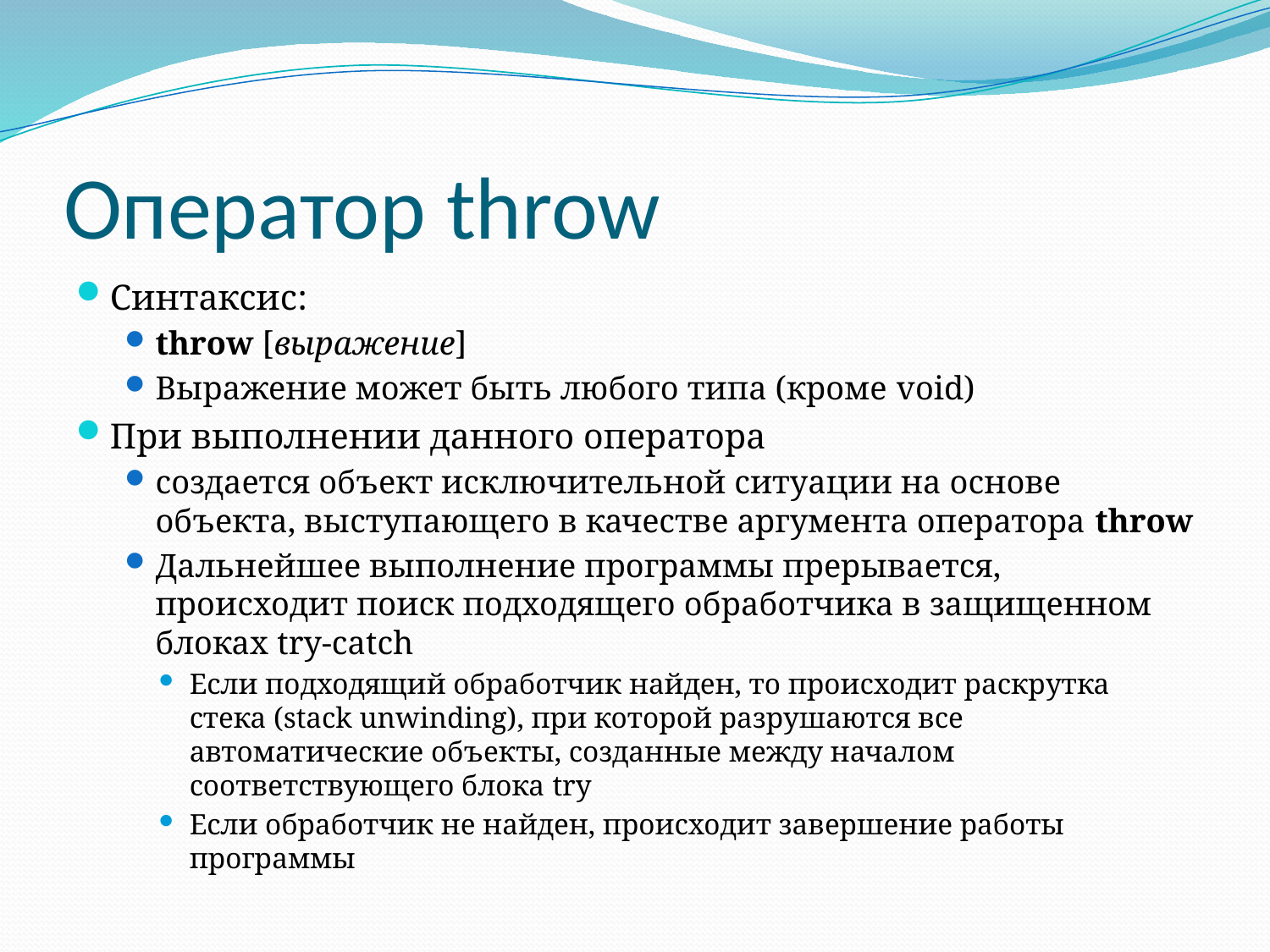

# Оператор throw
Синтаксис:
throw [выражение]
Выражение может быть любого типа (кроме void)
При выполнении данного оператора
создается объект исключительной ситуации на основе объекта, выступающего в качестве аргумента оператора throw
Дальнейшее выполнение программы прерывается, происходит поиск подходящего обработчика в защищенном блоках try-catch
Если подходящий обработчик найден, то происходит раскрутка стека (stack unwinding), при которой разрушаются все автоматические объекты, созданные между началом соответствующего блока try
Если обработчик не найден, происходит завершение работы программы